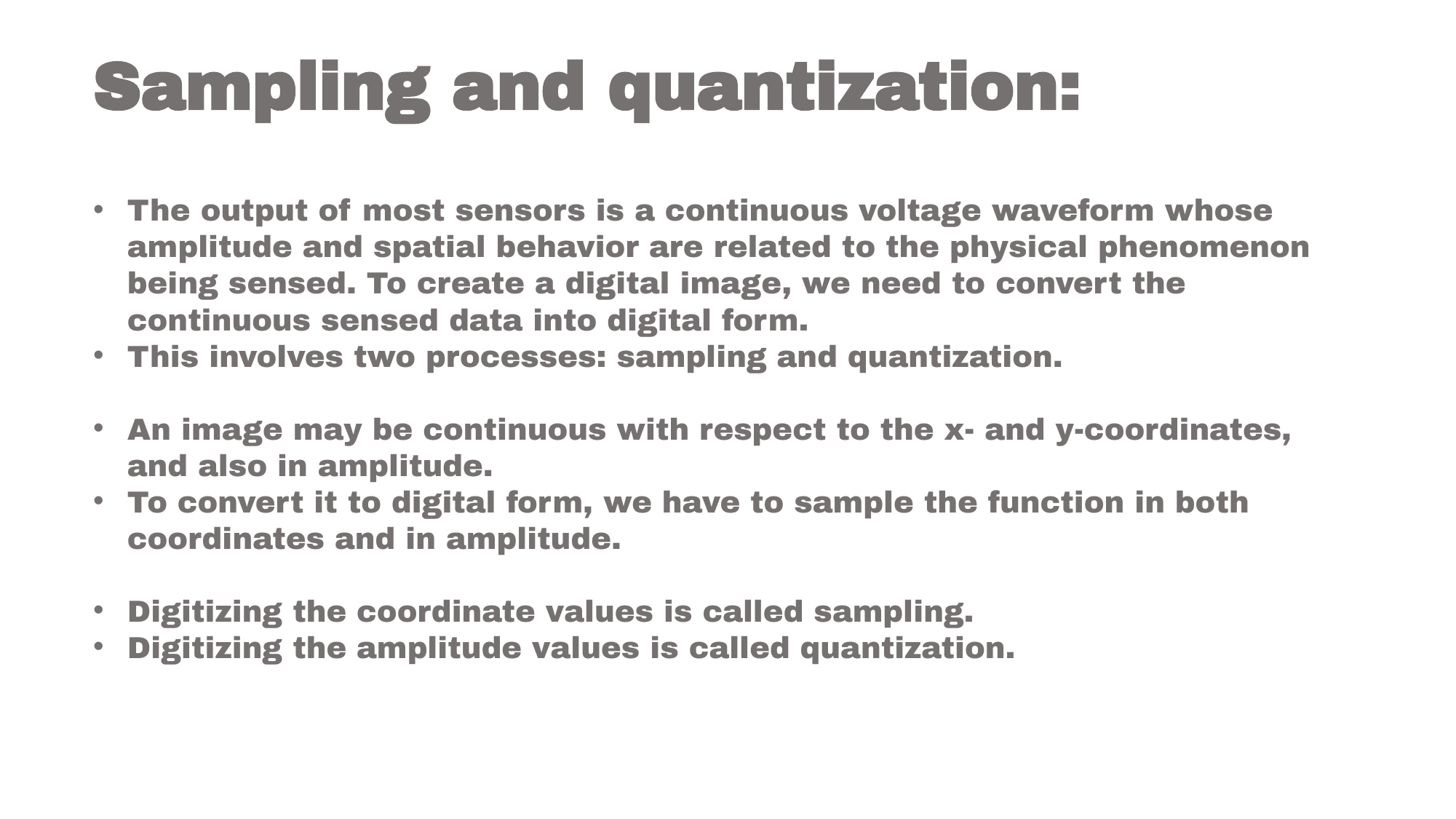

Sampling and quantization:
The output of most sensors is a continuous voltage waveform whose amplitude and spatial behavior are related to the physical phenomenon being sensed. To create a digital image, we need to convert the continuous sensed data into digital form.
This involves two processes: sampling and quantization.

An image may be continuous with respect to the x- and y-coordinates, and also in amplitude.
To convert it to digital form, we have to sample the function in both coordinates and in amplitude.

Digitizing the coordinate values is called sampling.
Digitizing the amplitude values is called quantization.